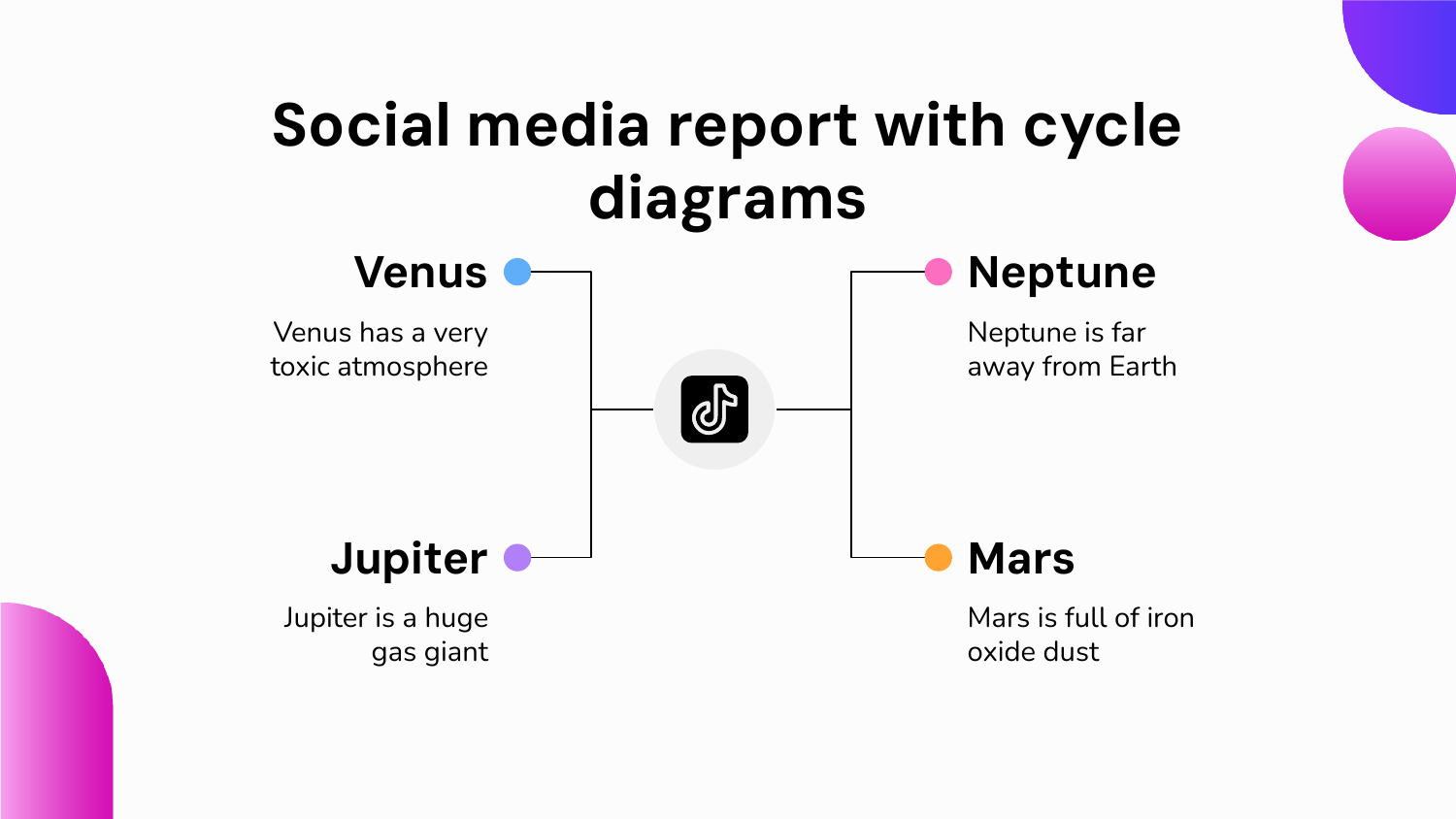

# Social media report with cycle diagrams
Venus
Neptune

Neptune is far away from Earth
Venus has a very toxic atmosphere

Jupiter
Mars

Jupiter is a huge gas giant
Mars is full of iron oxide dust